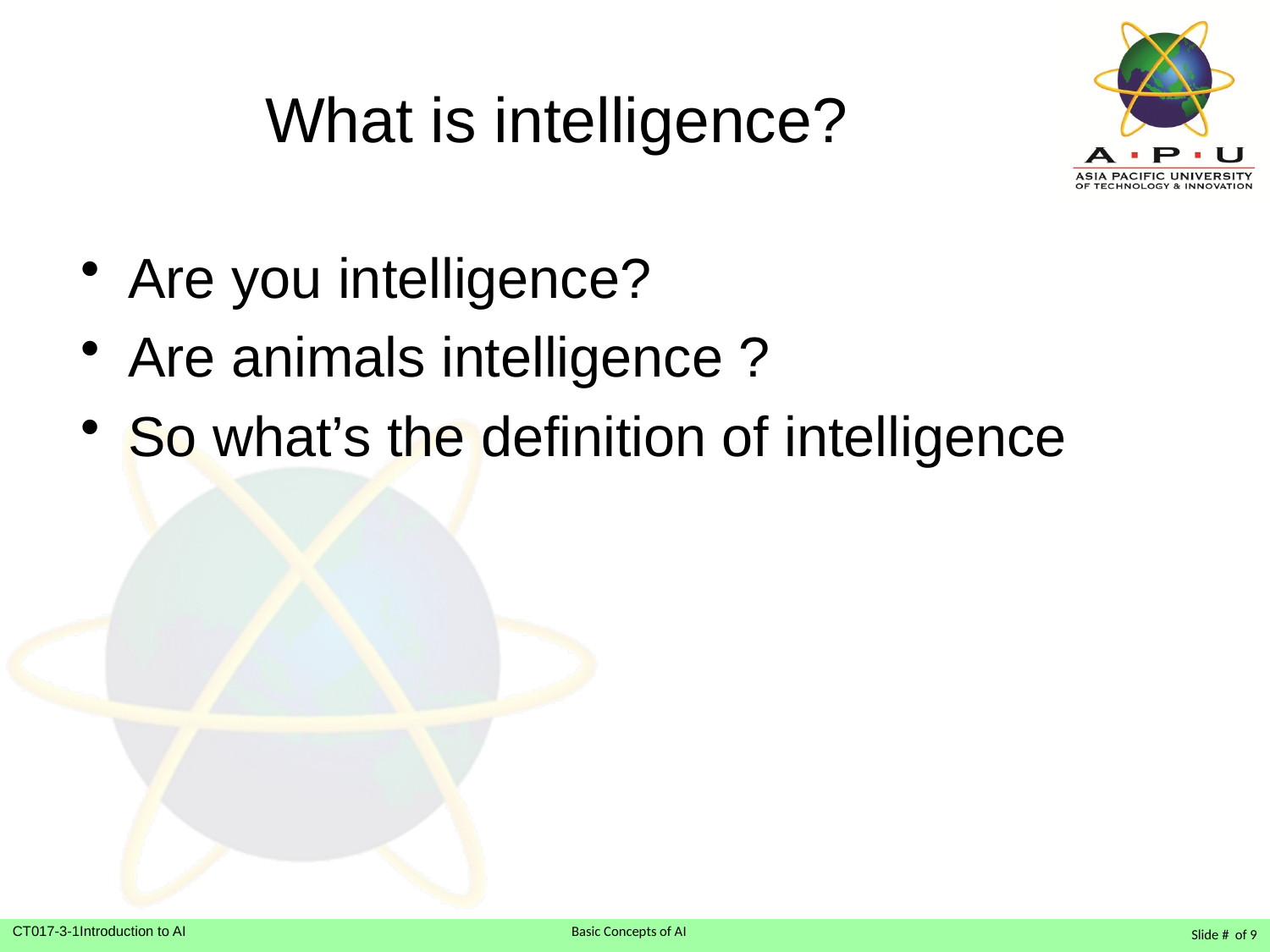

# What is intelligence?
Are you intelligence?
Are animals intelligence ?
So what’s the definition of intelligence

Slide #  of 9